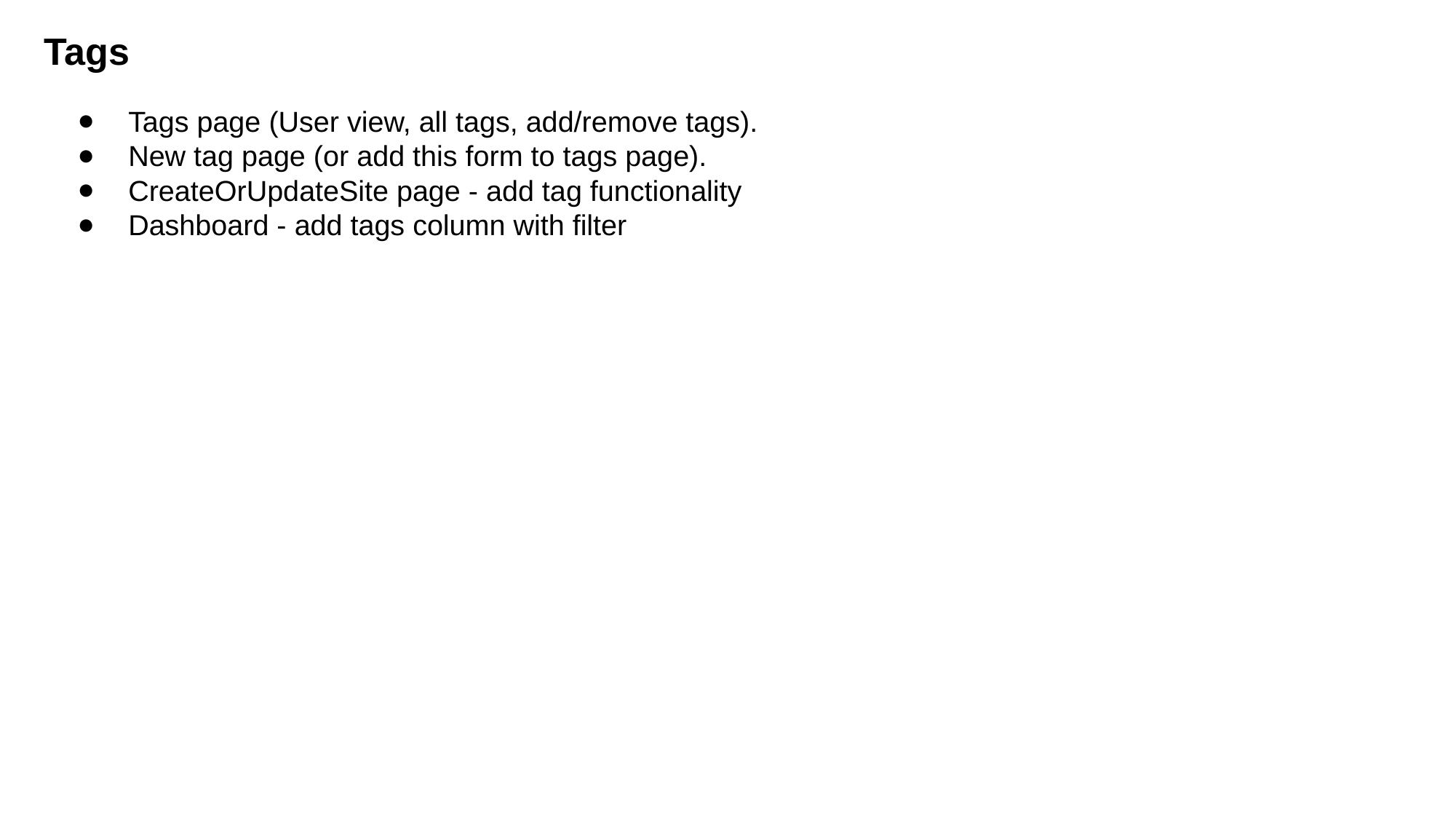

Tags
Tags page (User view, all tags, add/remove tags).
New tag page (or add this form to tags page).
CreateOrUpdateSite page - add tag functionality
Dashboard - add tags column with filter